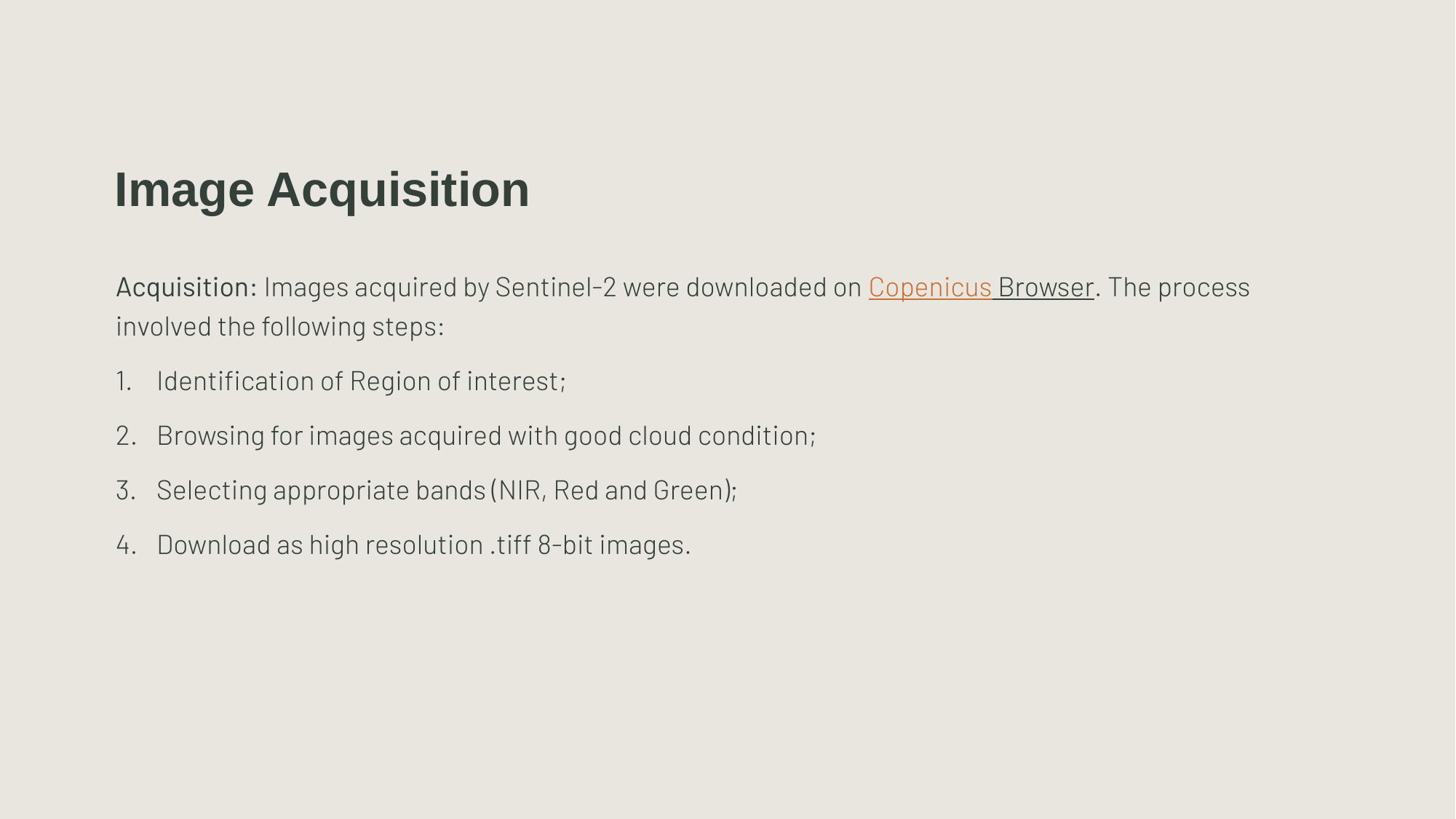

# Image Acquisition
Acquisition: Images acquired by Sentinel-2 were downloaded on Copenicus Browser. The process involved the following steps:
Identification of Region of interest;
Browsing for images acquired with good cloud condition;
Selecting appropriate bands (NIR, Red and Green);
Download as high resolution .tiff 8-bit images.